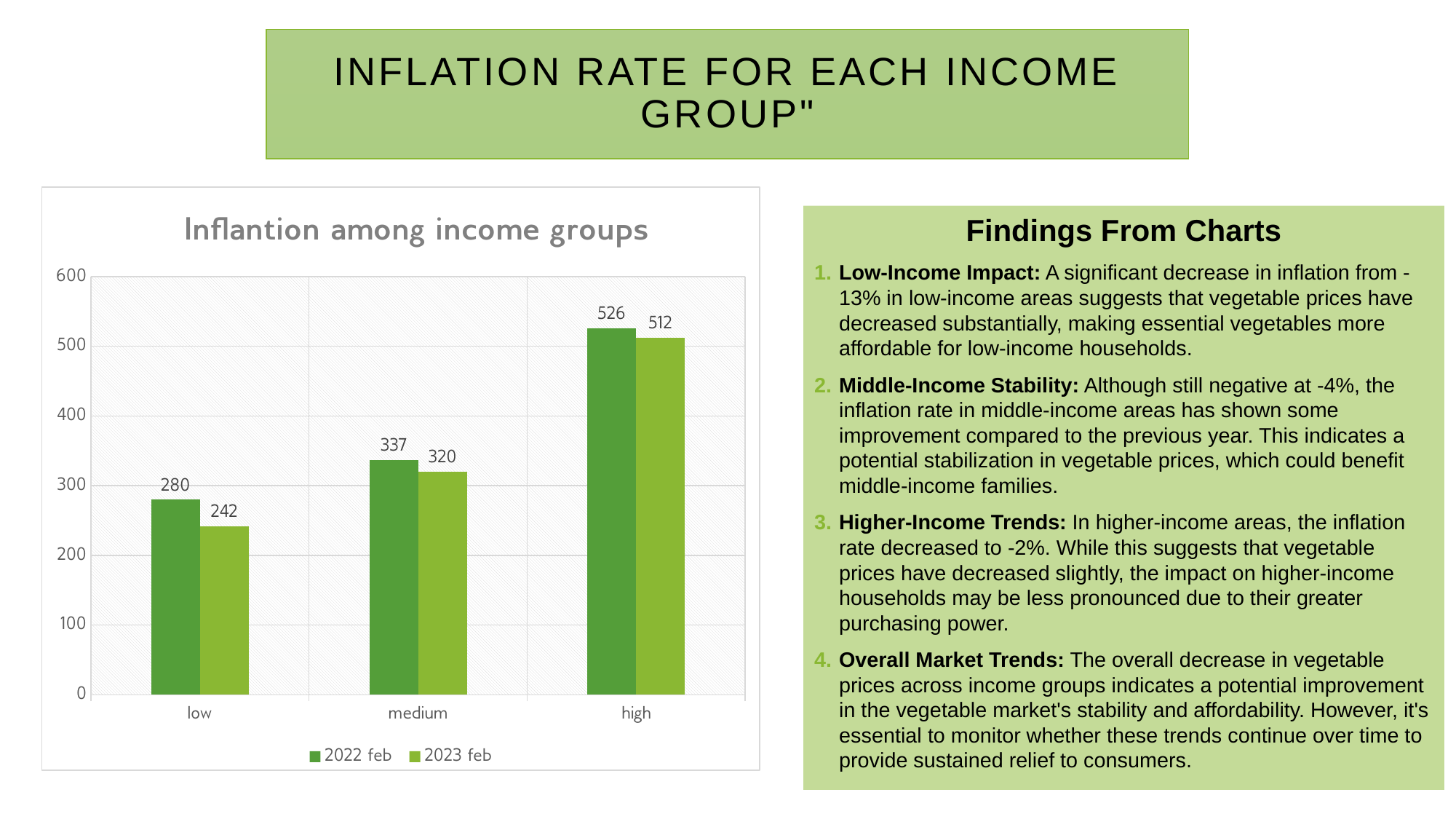

# INFLATION RATE FOR EACH INCOME GROUP"

### Chart: Inflantion among income groups

| Category | 2022 feb  | 2023 feb |
|---|---|---|
| low | 280.0 | 242.0 |
| medium | 337.0 | 320.0 |
| high | 526.0 | 512.0 |
Findings From Charts
Low-Income Impact: A significant decrease in inflation from -13% in low-income areas suggests that vegetable prices have decreased substantially, making essential vegetables more affordable for low-income households.
Middle-Income Stability: Although still negative at -4%, the inflation rate in middle-income areas has shown some improvement compared to the previous year. This indicates a potential stabilization in vegetable prices, which could benefit middle-income families.
Higher-Income Trends: In higher-income areas, the inflation rate decreased to -2%. While this suggests that vegetable prices have decreased slightly, the impact on higher-income households may be less pronounced due to their greater purchasing power.
Overall Market Trends: The overall decrease in vegetable prices across income groups indicates a potential improvement in the vegetable market's stability and affordability. However, it's essential to monitor whether these trends continue over time to provide sustained relief to consumers.